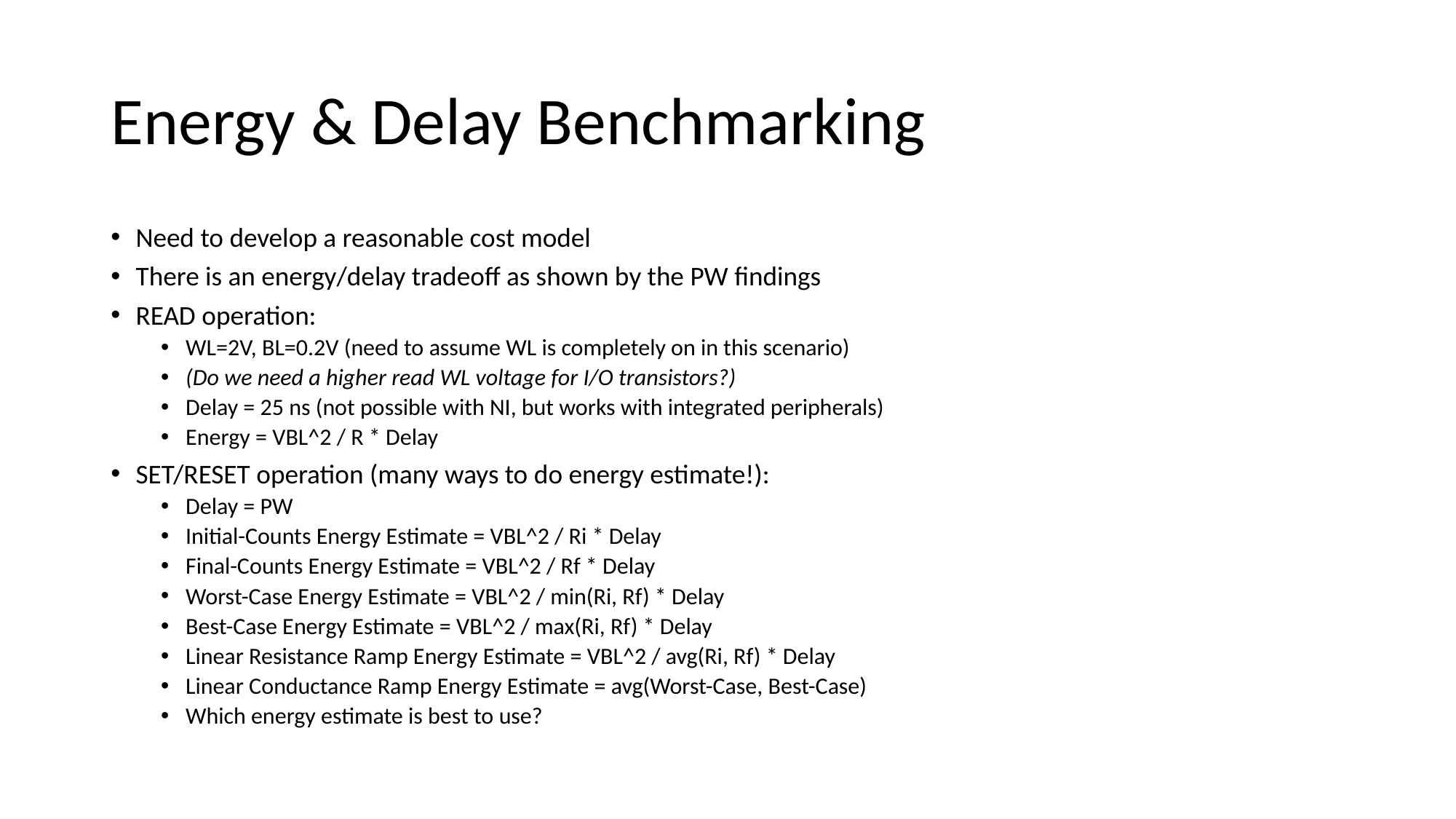

# Energy & Delay Benchmarking
Need to develop a reasonable cost model
There is an energy/delay tradeoff as shown by the PW findings
READ operation:
WL=2V, BL=0.2V (need to assume WL is completely on in this scenario)
(Do we need a higher read WL voltage for I/O transistors?)
Delay = 25 ns (not possible with NI, but works with integrated peripherals)
Energy = VBL^2 / R * Delay
SET/RESET operation (many ways to do energy estimate!):
Delay = PW
Initial-Counts Energy Estimate = VBL^2 / Ri * Delay
Final-Counts Energy Estimate = VBL^2 / Rf * Delay
Worst-Case Energy Estimate = VBL^2 / min(Ri, Rf) * Delay
Best-Case Energy Estimate = VBL^2 / max(Ri, Rf) * Delay
Linear Resistance Ramp Energy Estimate = VBL^2 / avg(Ri, Rf) * Delay
Linear Conductance Ramp Energy Estimate = avg(Worst-Case, Best-Case)
Which energy estimate is best to use?